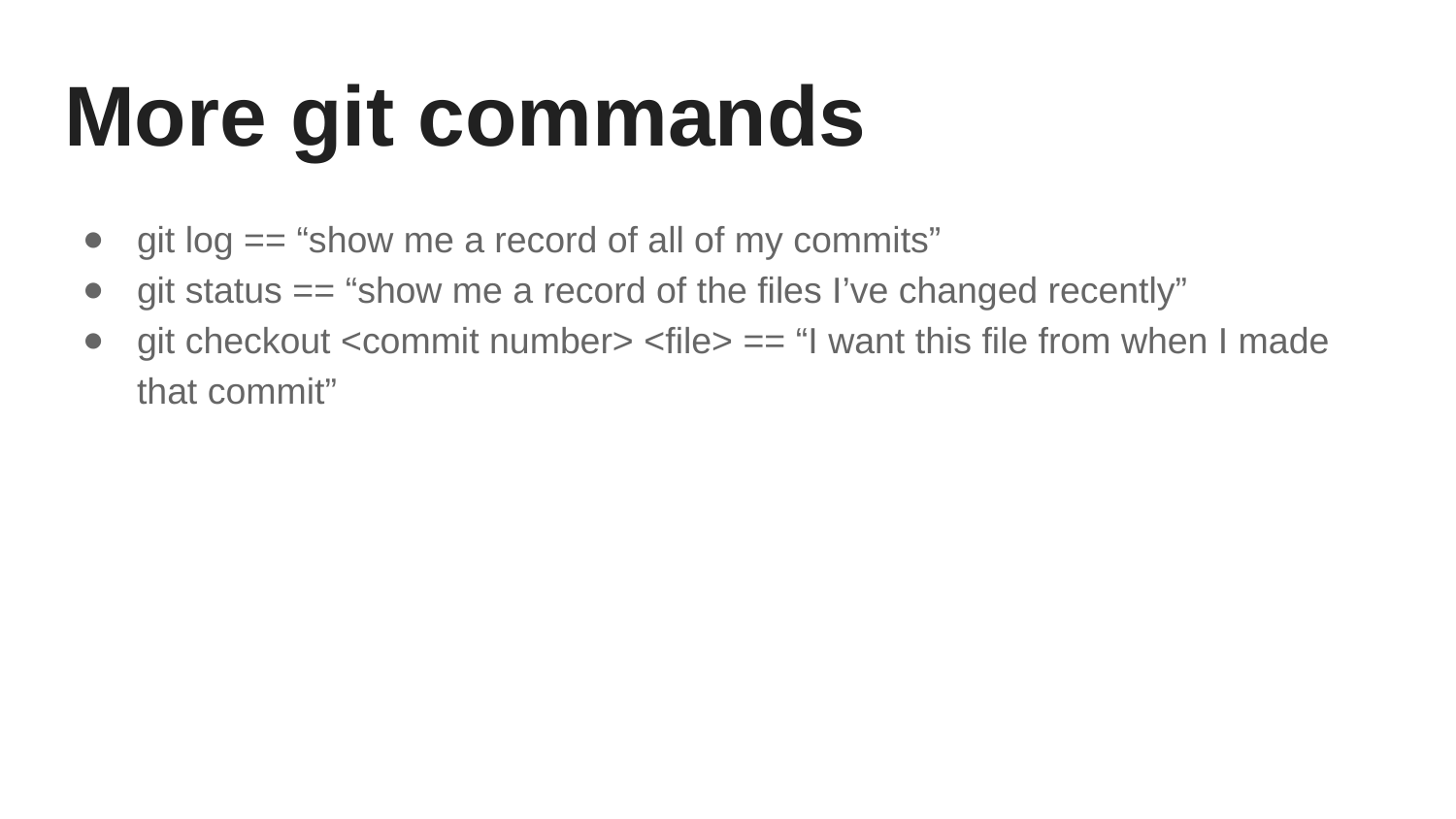

# More git commands
git log == “show me a record of all of my commits”
git status == “show me a record of the files I’ve changed recently”
git checkout <commit number> <file> == “I want this file from when I made that commit”